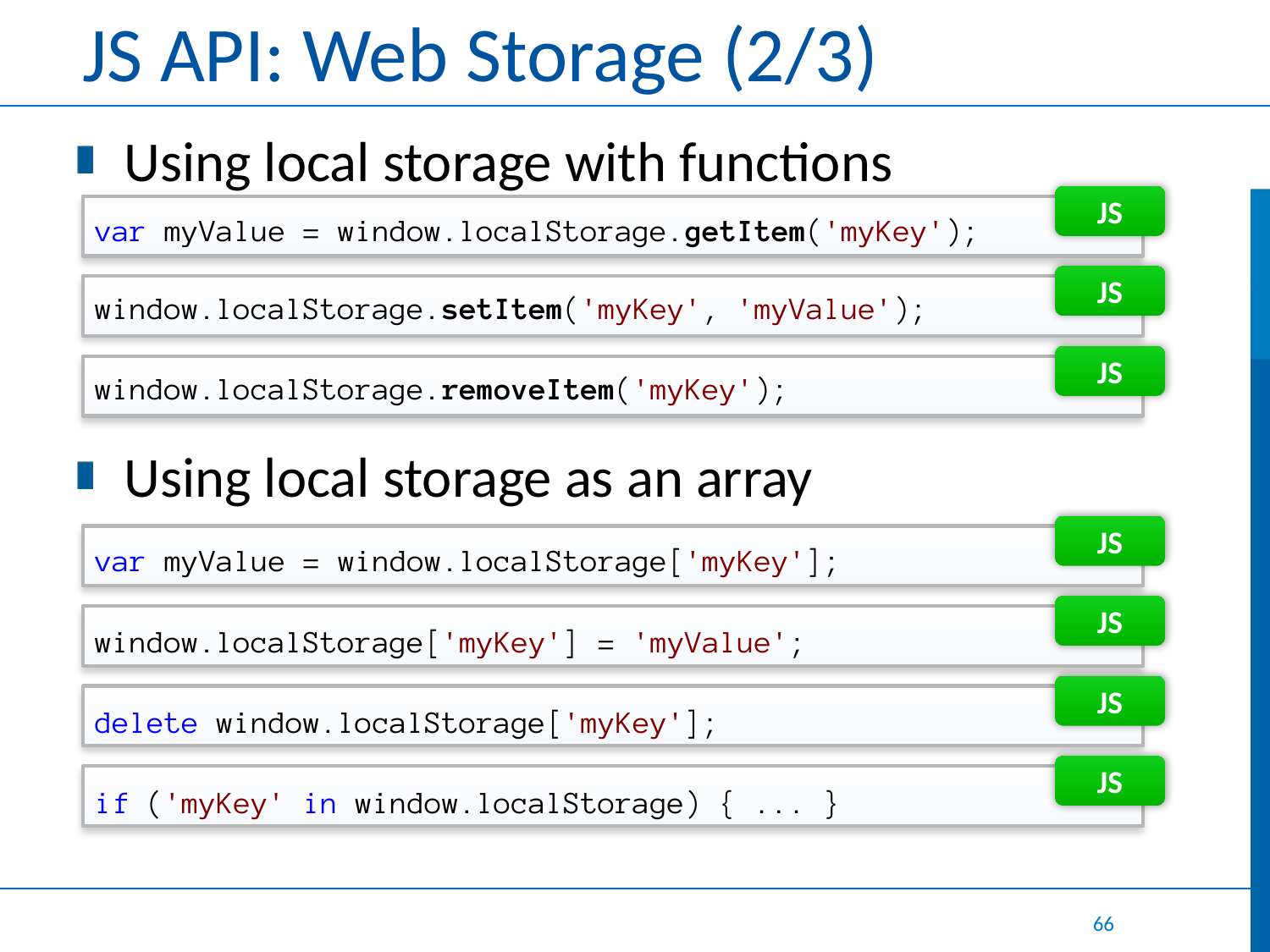

# JS API: Web Storage (2/3)
Using local storage with functions

Using local storage as an array

JS
var myValue = window.localStorage.getItem('myKey');
JS
window.localStorage.setItem('myKey', 'myValue');

JS
window.localStorage.removeItem('myKey');

JS
var myValue = window.localStorage['myKey'];
JS
window.localStorage['myKey'] = 'myValue';
JS
delete window.localStorage['myKey'];
JS
if ('myKey' in window.localStorage) { ... }
66